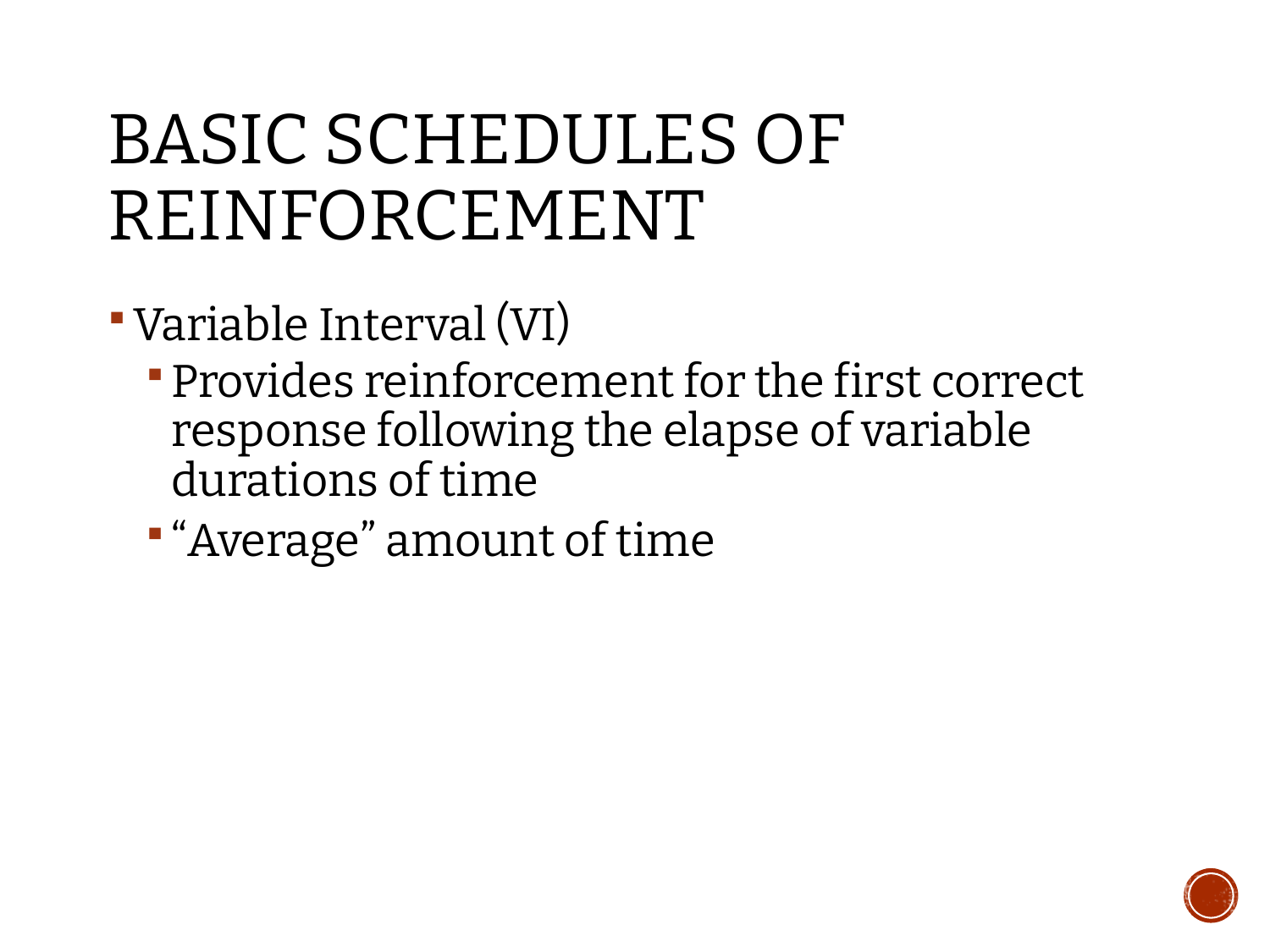

# Basic Schedules of Reinforcement
Variable Interval (VI)
Provides reinforcement for the first correct response following the elapse of variable durations of time
“Average” amount of time